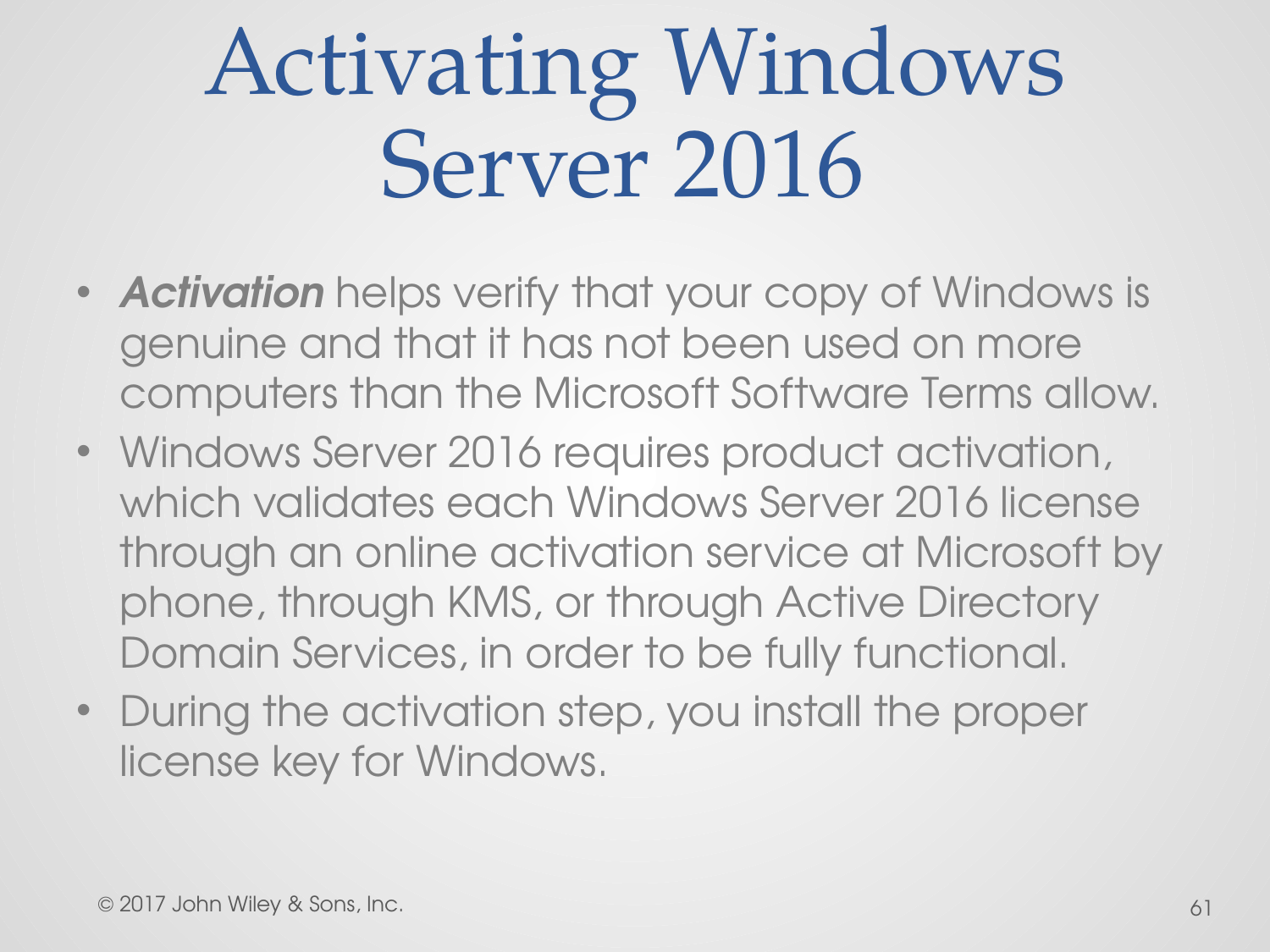

# Activating Windows Server 2016
Activation helps verify that your copy of Windows is genuine and that it has not been used on more computers than the Microsoft Software Terms allow.
Windows Server 2016 requires product activation, which validates each Windows Server 2016 license through an online activation service at Microsoft by phone, through KMS, or through Active Directory Domain Services, in order to be fully functional.
During the activation step, you install the proper license key for Windows.
© 2017 John Wiley & Sons, Inc.
61